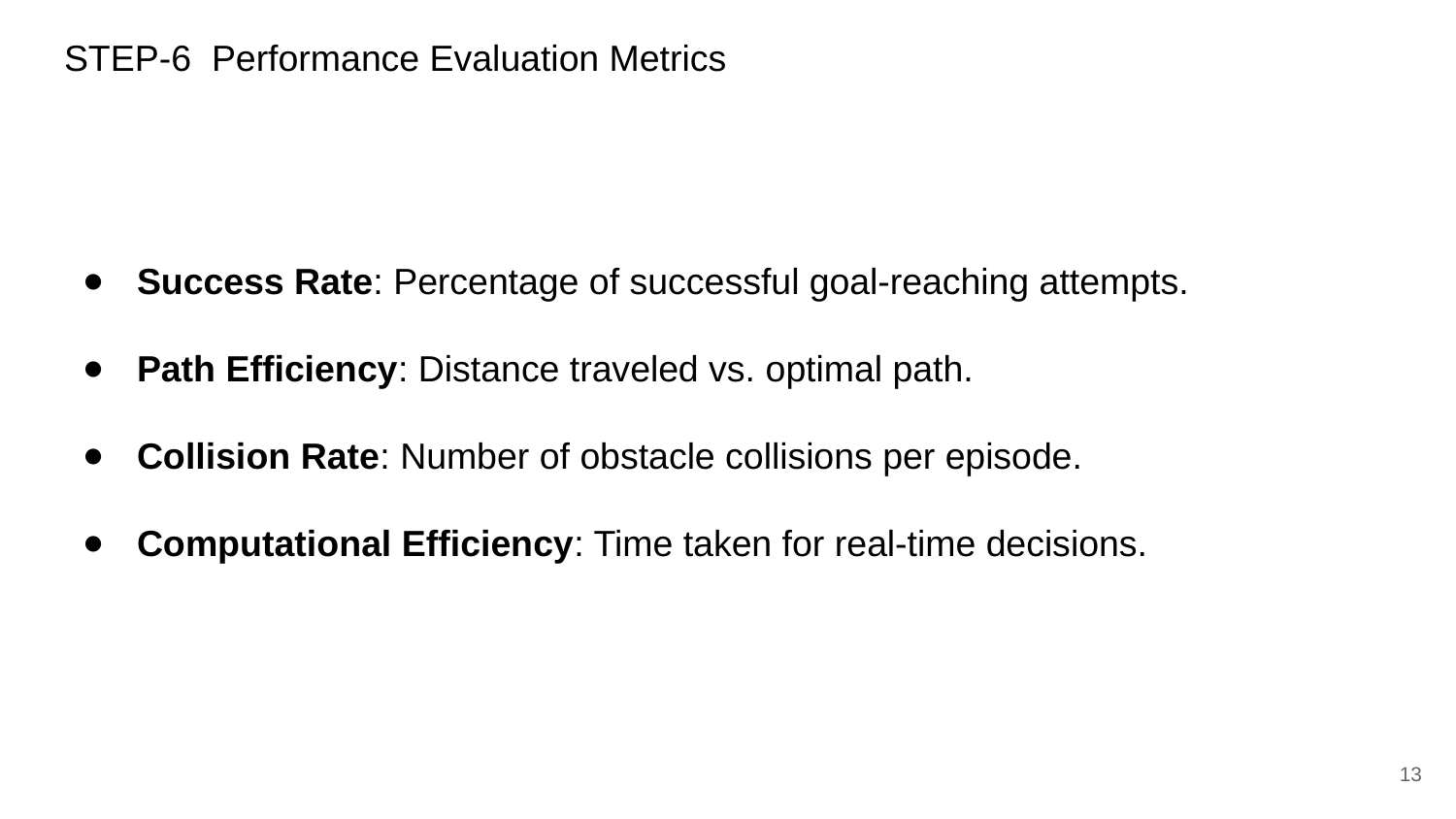

STEP-6  Performance Evaluation Metrics

Success Rate: Percentage of successful goal-reaching attempts.
Path Efficiency: Distance traveled vs. optimal path.
Collision Rate: Number of obstacle collisions per episode.
Computational Efficiency: Time taken for real-time decisions.

13